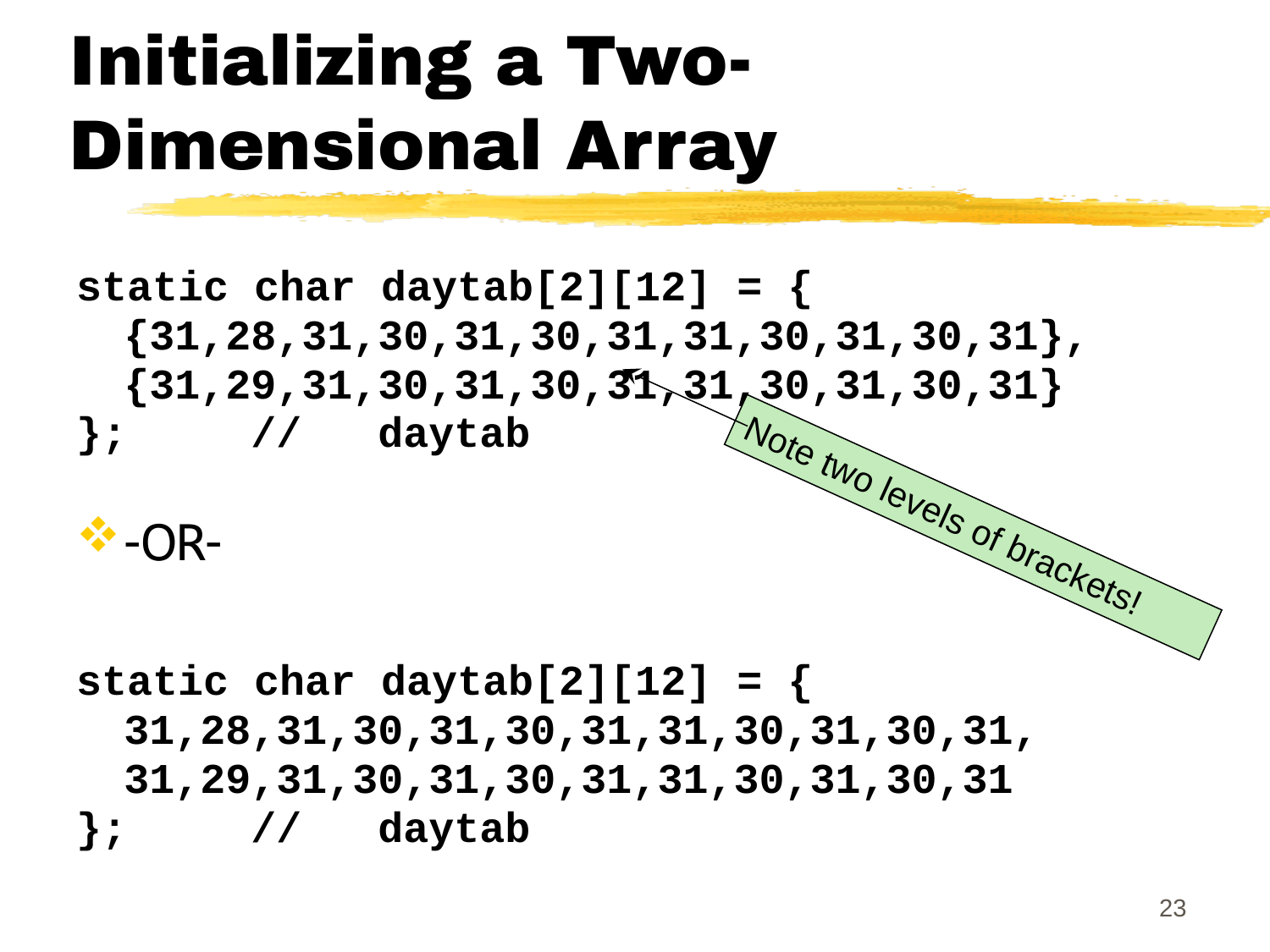

# Initializing a Two-Dimensional Array
static char daytab[2][12] = {
	{31,28,31,30,31,30,31,31,30,31,30,31},
	{31,29,31,30,31,30,31,31,30,31,30,31}
};	//	daytab

-OR-

static char daytab[2][12] = {
	31,28,31,30,31,30,31,31,30,31,30,31,
	31,29,31,30,31,30,31,31,30,31,30,31
};	//	daytab
Note two levels of brackets!

23